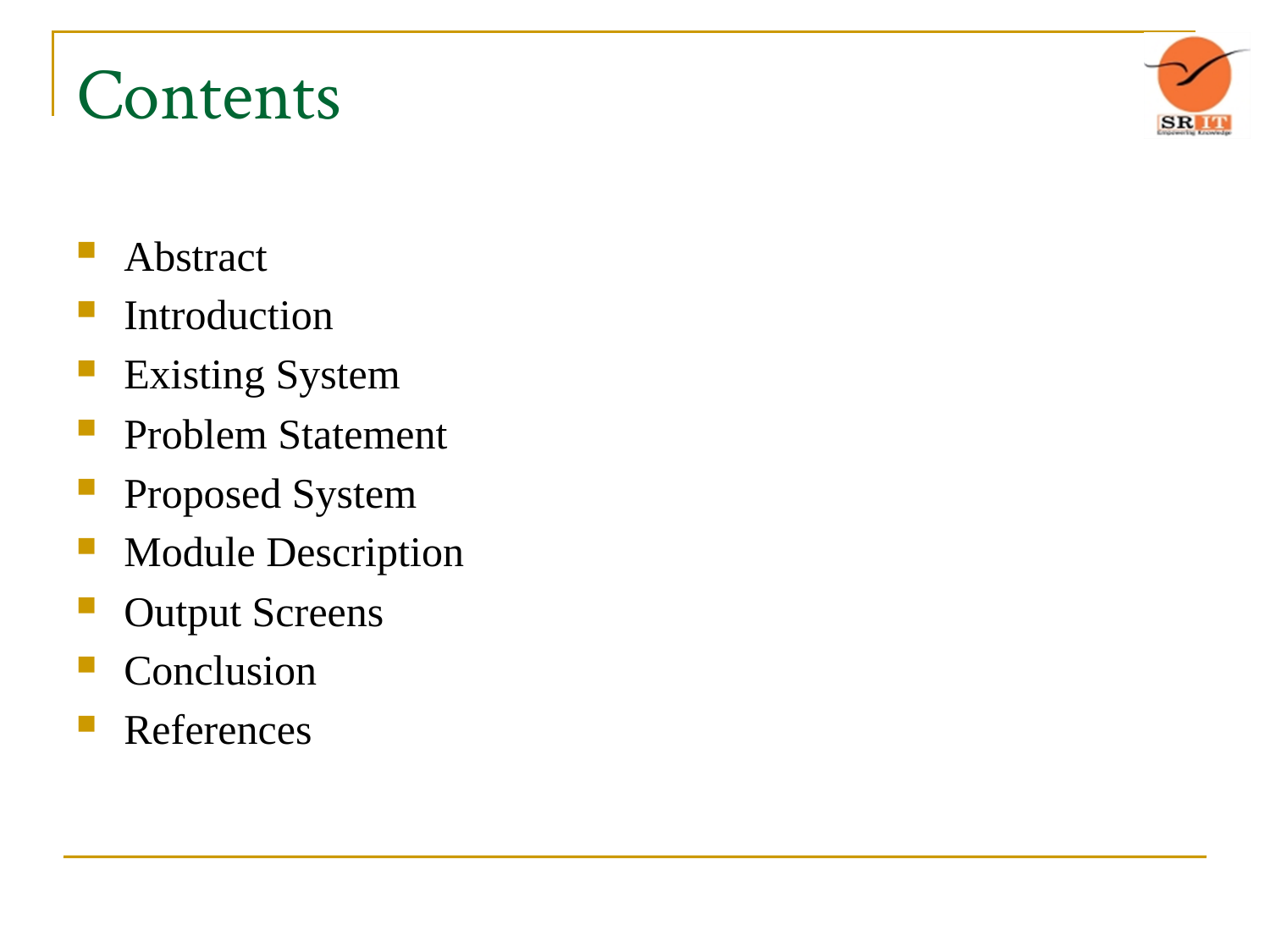

# Contents
Abstract
Introduction
Existing System
Problem Statement
Proposed System
Module Description
Output Screens
Conclusion
References